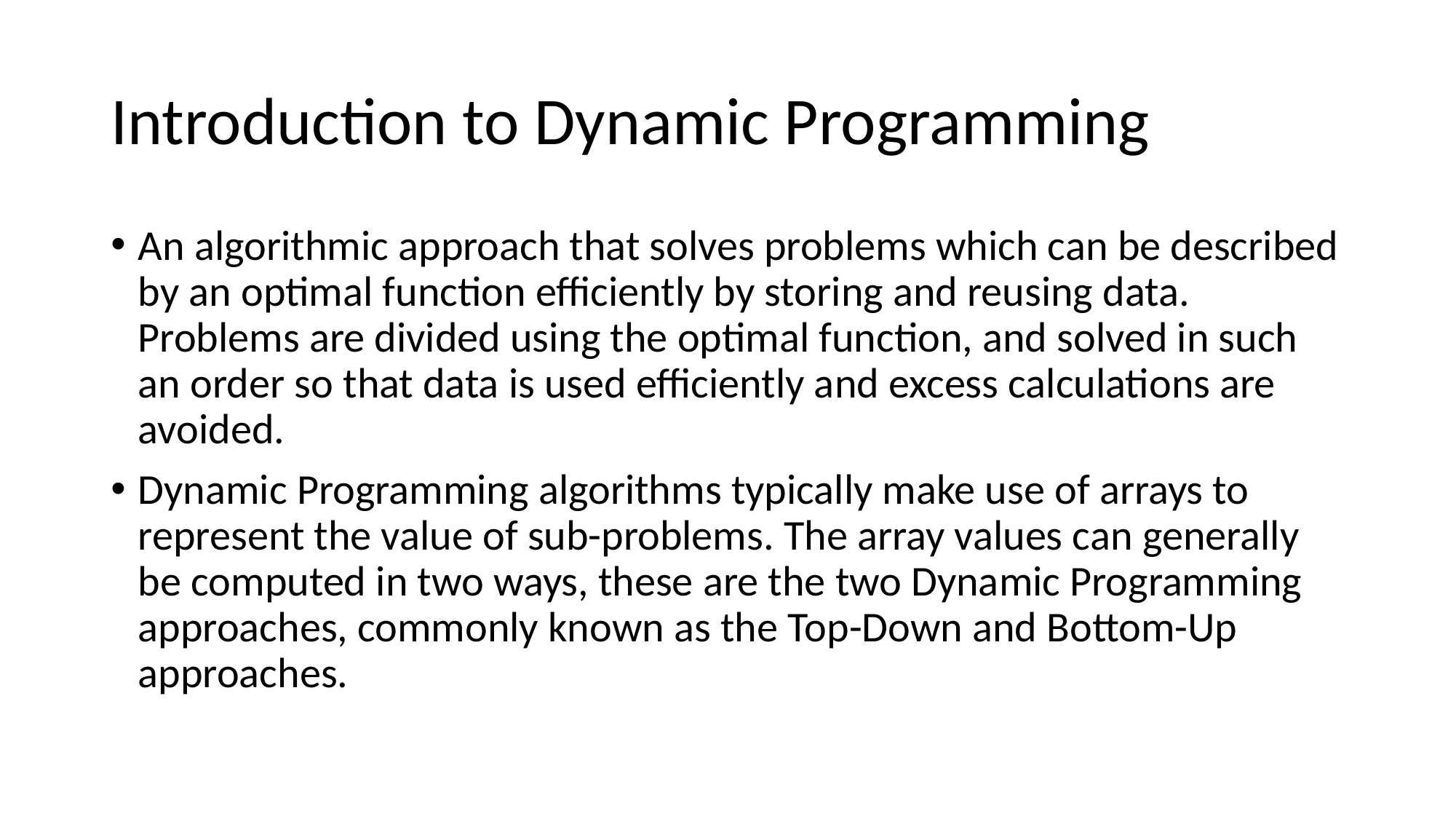

# Introduction to Dynamic Programming
An algorithmic approach that solves problems which can be described by an optimal function efficiently by storing and reusing data. Problems are divided using the optimal function, and solved in such an order so that data is used efficiently and excess calculations are avoided.
Dynamic Programming algorithms typically make use of arrays to represent the value of sub-problems. The array values can generally be computed in two ways, these are the two Dynamic Programming approaches, commonly known as the Top-Down and Bottom-Up approaches.